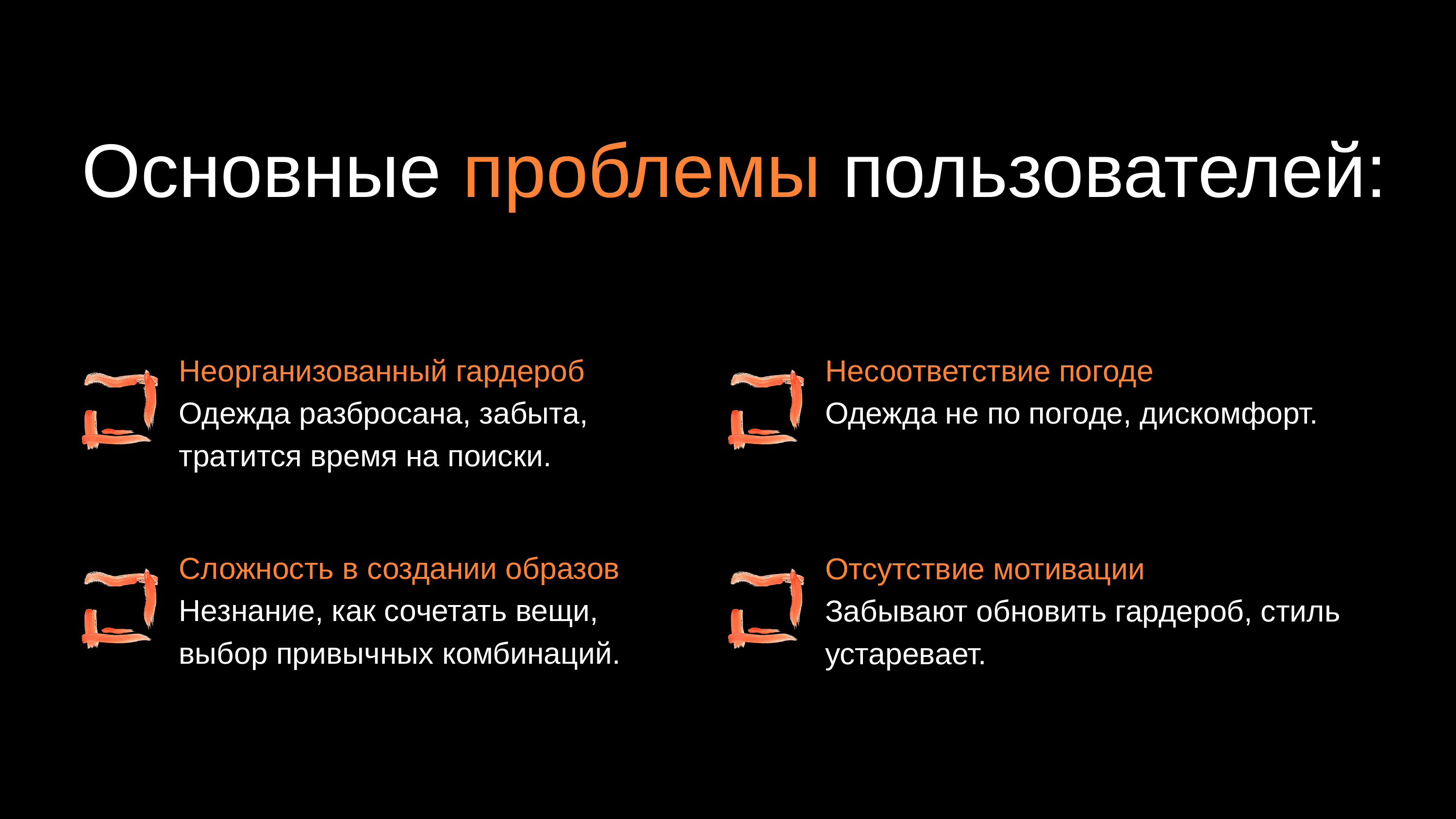

Основные проблемы пользователей:
Неорганизованный гардероб
Одежда разбросана, забыта, тратится время на поиски.
Несоответствие погоде
Одежда не по погоде, дискомфорт.

Сложность в создании образов
Незнание, как сочетать вещи, выбор привычных комбинаций.
Отсутствие мотивации
Забывают обновить гардероб, стиль устаревает.